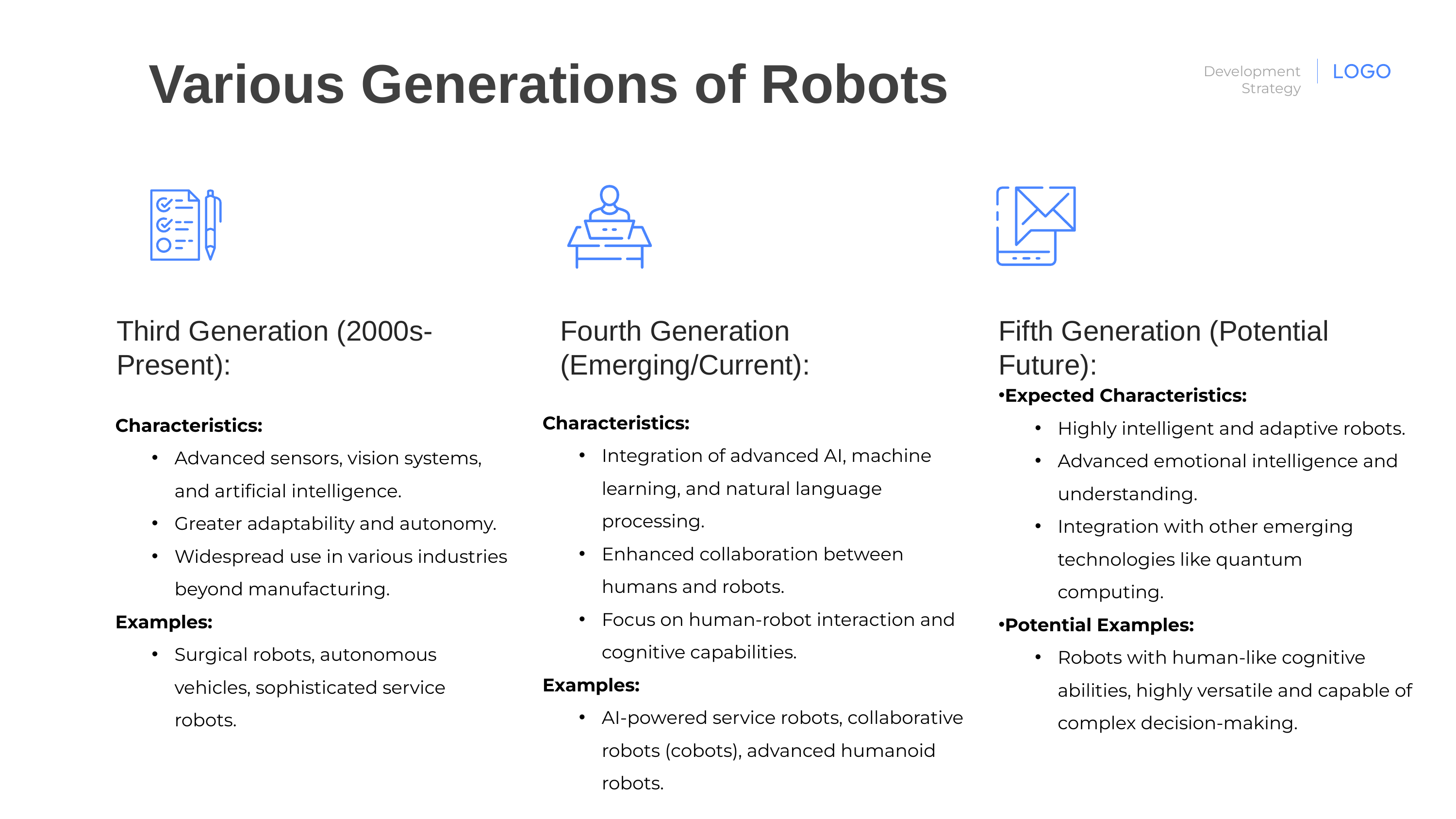

Various Generations of Robots

Third Generation (2000s-Present):
Characteristics:
Advanced sensors, vision systems, and artificial intelligence.
Greater adaptability and autonomy.
Widespread use in various industries beyond manufacturing.
Examples:
Surgical robots, autonomous vehicles, sophisticated service robots.
Fourth Generation (Emerging/Current):
Characteristics:
Integration of advanced AI, machine learning, and natural language processing.
Enhanced collaboration between humans and robots.
Focus on human-robot interaction and cognitive capabilities.
Examples:
AI-powered service robots, collaborative robots (cobots), advanced humanoid robots.
Fifth Generation (Potential Future):
Expected Characteristics:
Highly intelligent and adaptive robots.
Advanced emotional intelligence and understanding.
Integration with other emerging technologies like quantum computing.
Potential Examples:
Robots with human-like cognitive abilities, highly versatile and capable of complex decision-making.